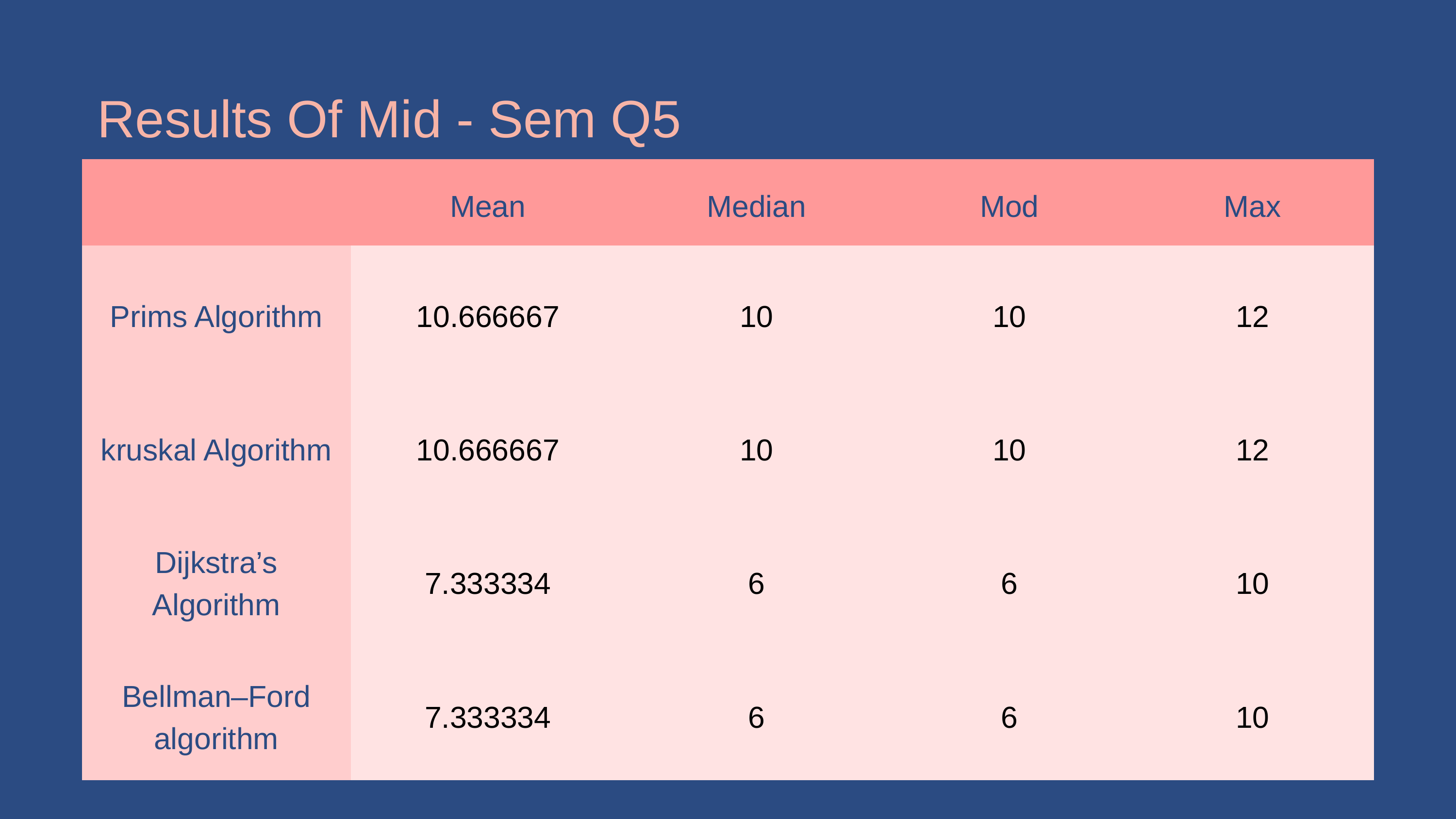

Results Of Mid - Sem Q5
|  | Mean | Median | Mod | Max |
| --- | --- | --- | --- | --- |
| Prims Algorithm | 10.666667 | 10 | 10 | 12 |
| kruskal Algorithm | 10.666667 | 10 | 10 | 12 |
| Dijkstra’s Algorithm | 7.333334 | 6 | 6 | 10 |
| Bellman–Ford algorithm | 7.333334 | 6 | 6 | 10 |